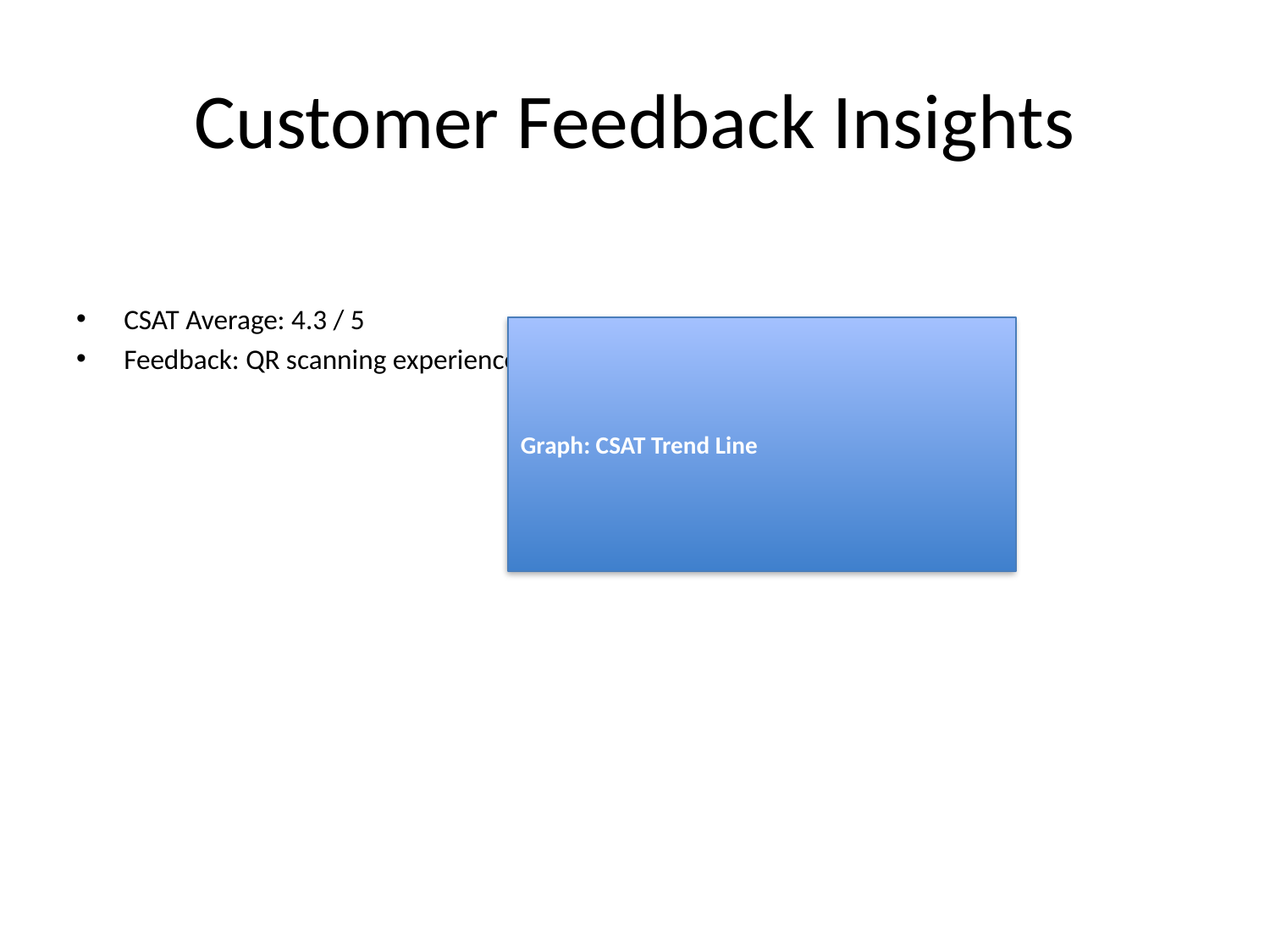

# Customer Feedback Insights

CSAT Average: 4.3 / 5
Feedback: QR scanning experience praised, minor checkout confusion
Graph: CSAT Trend Line